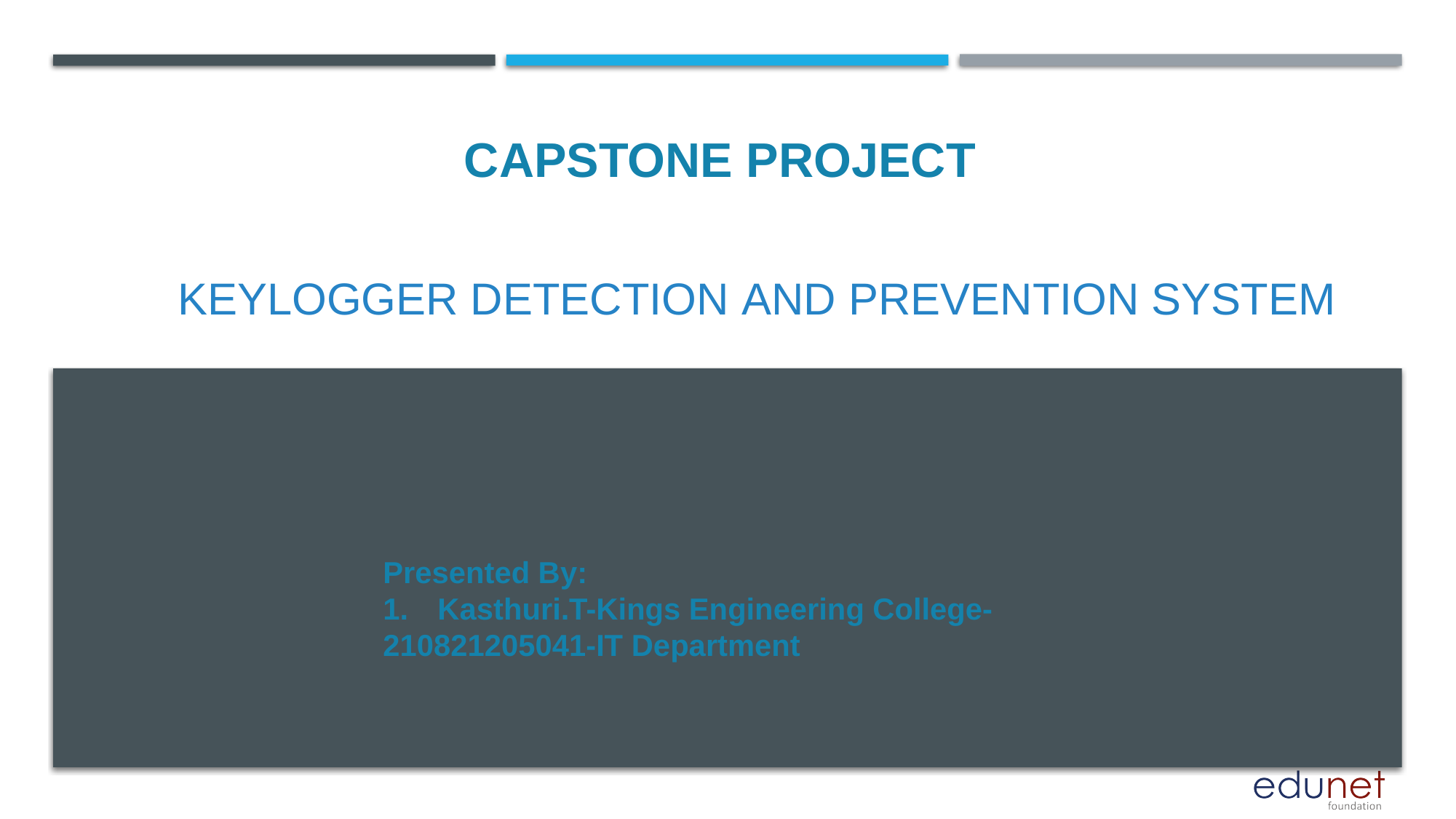

CAPSTONE PROJECT
# Keylogger Detection and Prevention System
Presented By:
Kasthuri.T-Kings Engineering College-
210821205041-IT Department